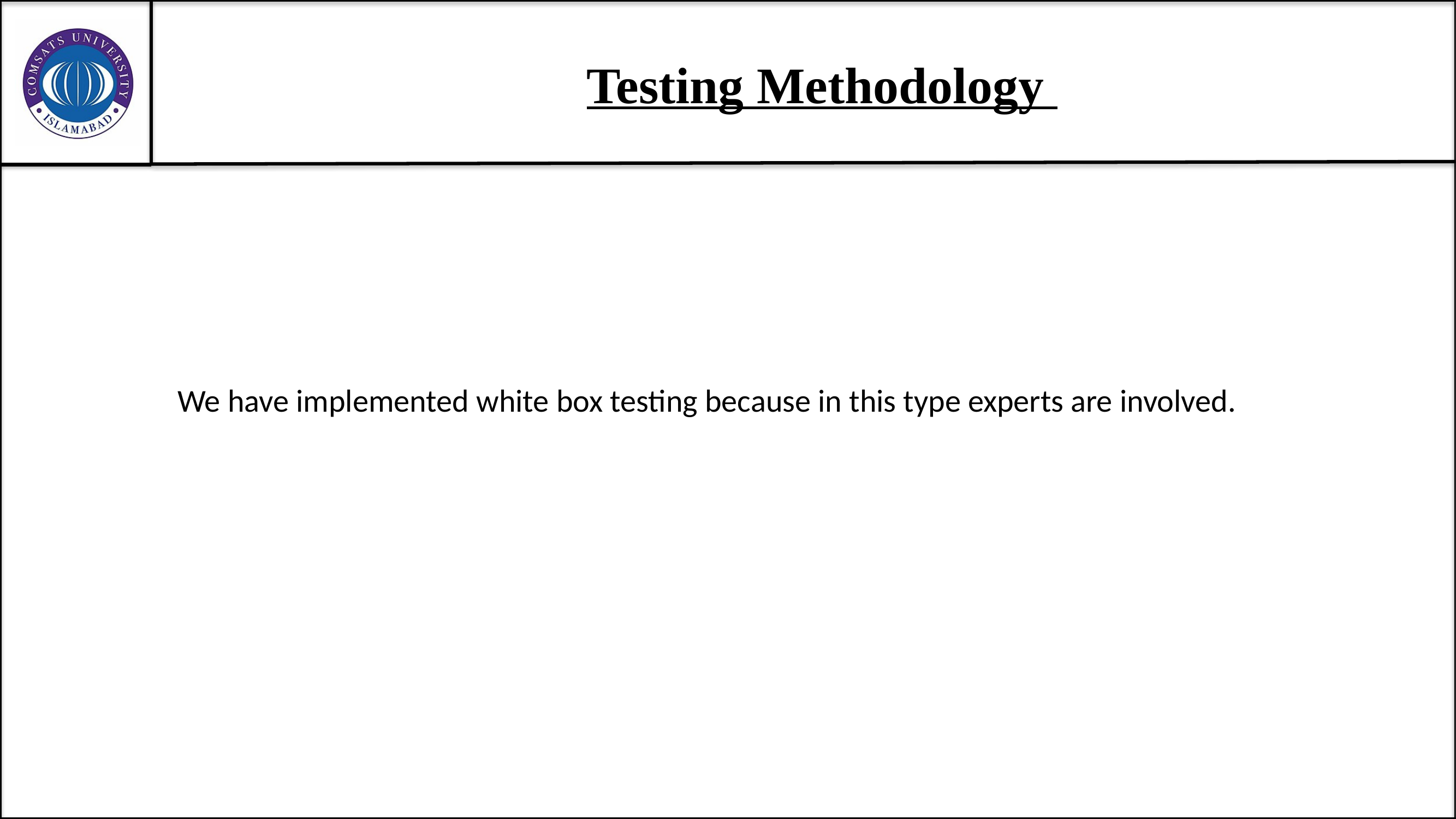

# Testing Methodology
We have implemented white box testing because in this type experts are involved.